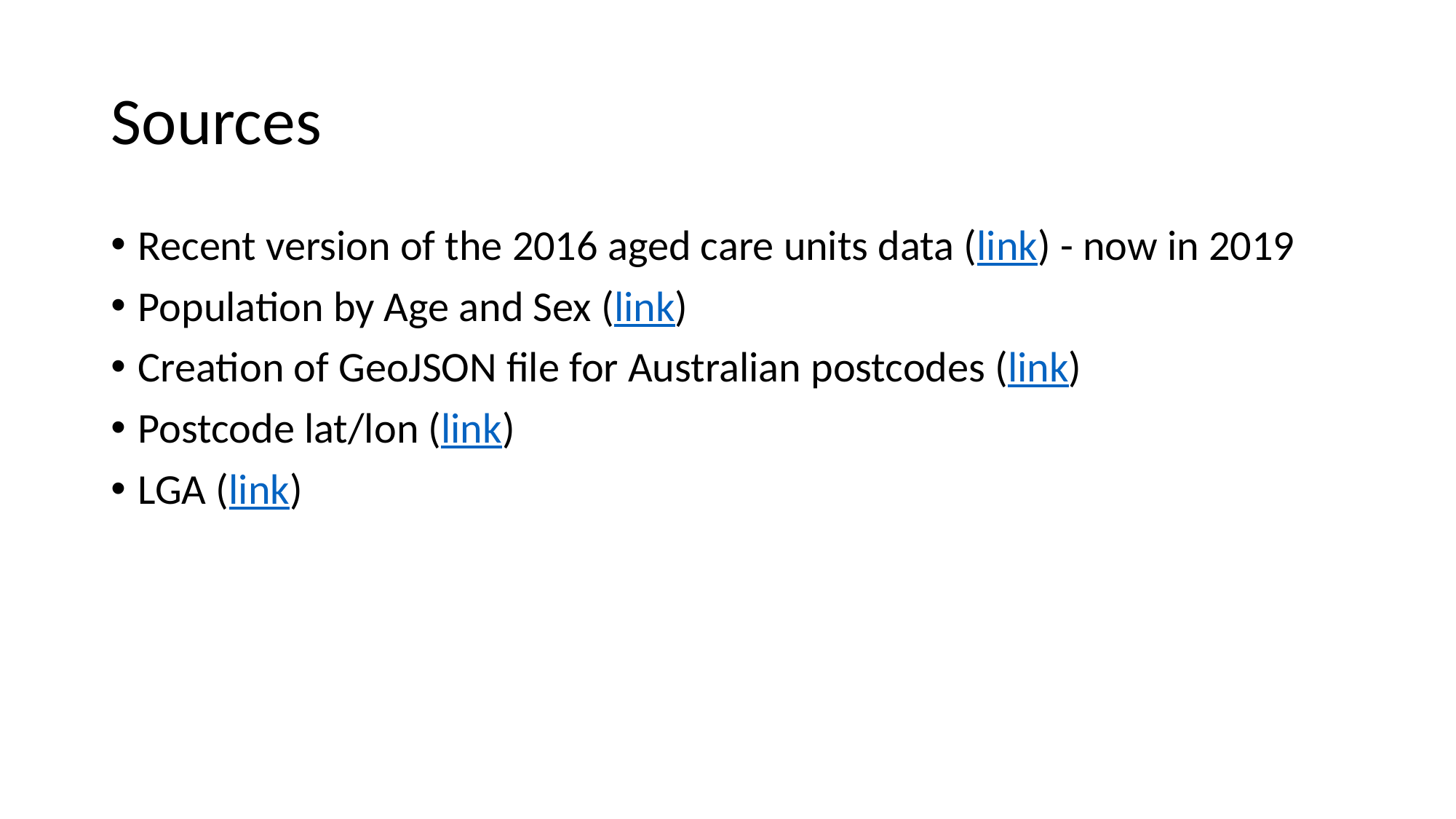

# Sources
Recent version of the 2016 aged care units data (link) - now in 2019
Population by Age and Sex (link)
Creation of GeoJSON file for Australian postcodes (link)
Postcode lat/lon (link)
LGA (link)